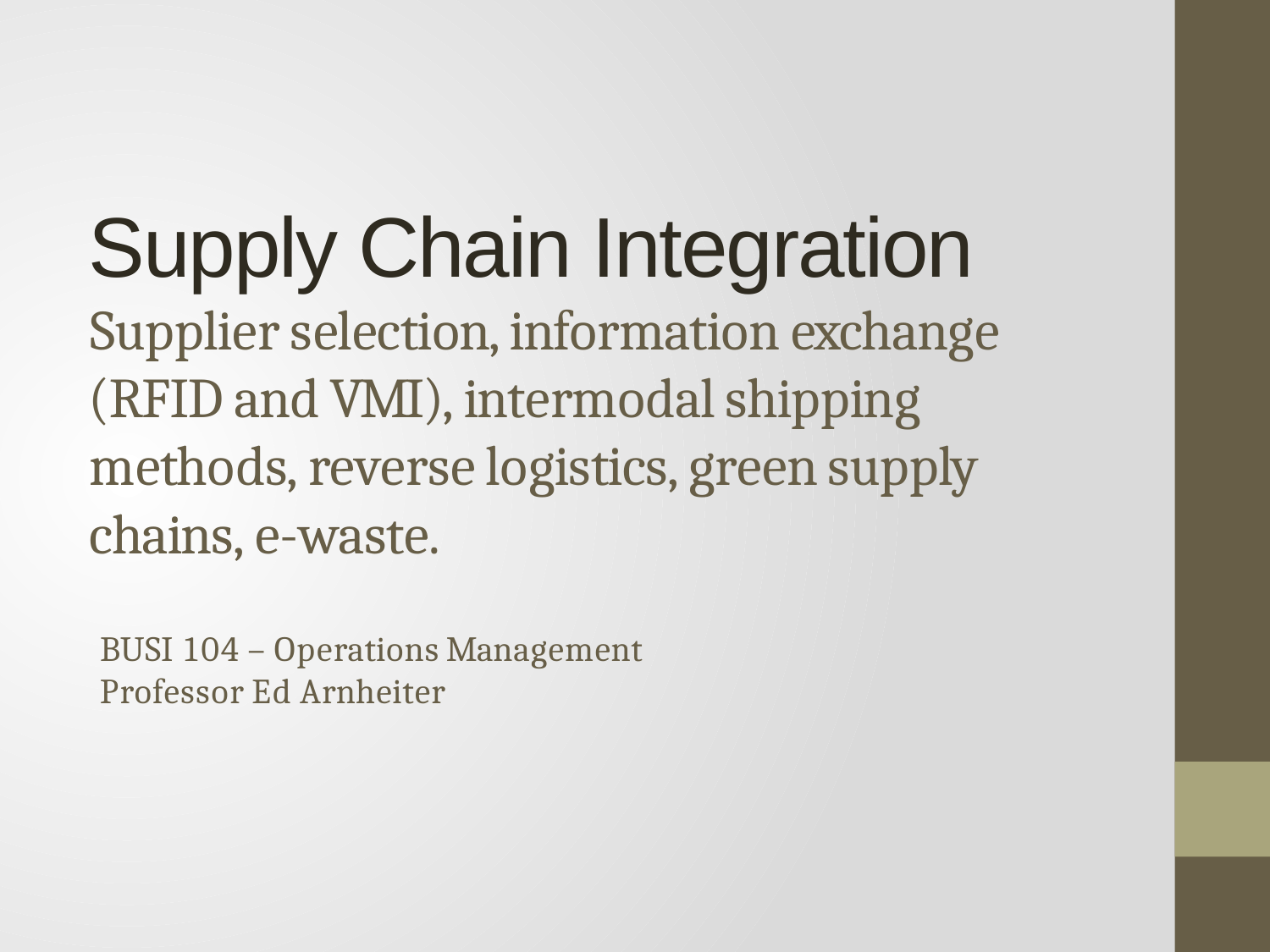

# Supply Chain Integration Supplier selection, information exchange (RFID and VMI), intermodal shipping methods, reverse logistics, green supply chains, e-waste.
BUSI 104 – Operations Management
Professor Ed Arnheiter